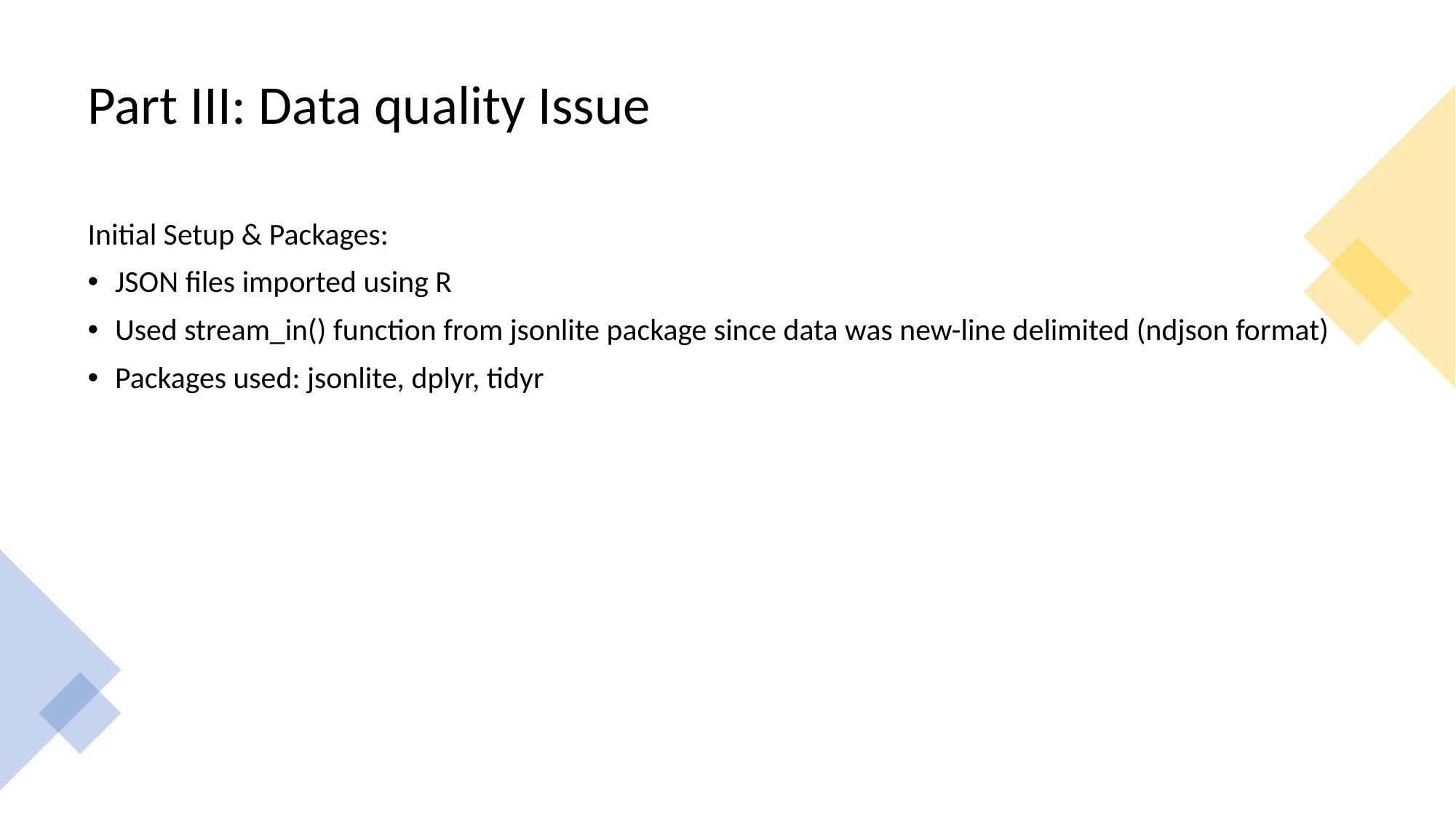

# Part III: Data quality Issue

Initial Setup & Packages:
JSON files imported using R
Used stream_in() function from jsonlite package since data was new-line delimited (ndjson format)
Packages used: jsonlite, dplyr, tidyr